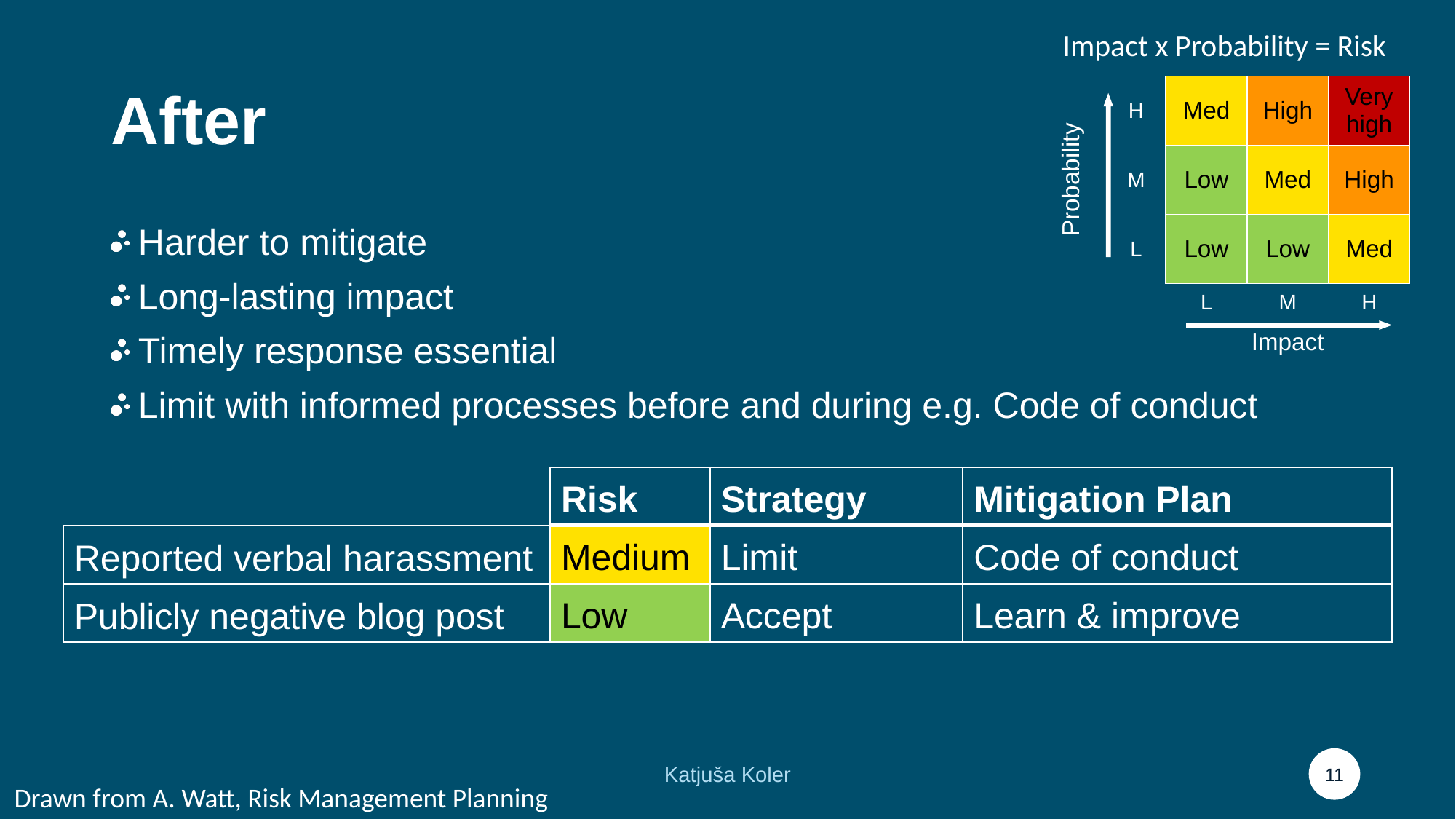

| Impact x Probability = Risk |  |  |  |  |
| --- | --- | --- | --- | --- |
| Probability | H | Med | High | Very high |
|  | M | Low | Med | High |
|  | L | Low | Low | Med |
|  |  | L | M | H |
|  |  | Impact |  |  |
# After

Harder to mitigate
Long-lasting impact
Timely response essential
Limit with informed processes before and during e.g. Code of conduct

|  | Risk | Strategy | Mitigation Plan |
| --- | --- | --- | --- |
| Reported verbal harassment | Medium | Limit | Code of conduct |
| Publicly negative blog post | Low | Accept | Learn & improve |
Katjuša Koler
11
Drawn from A. Watt, Risk Management Planning